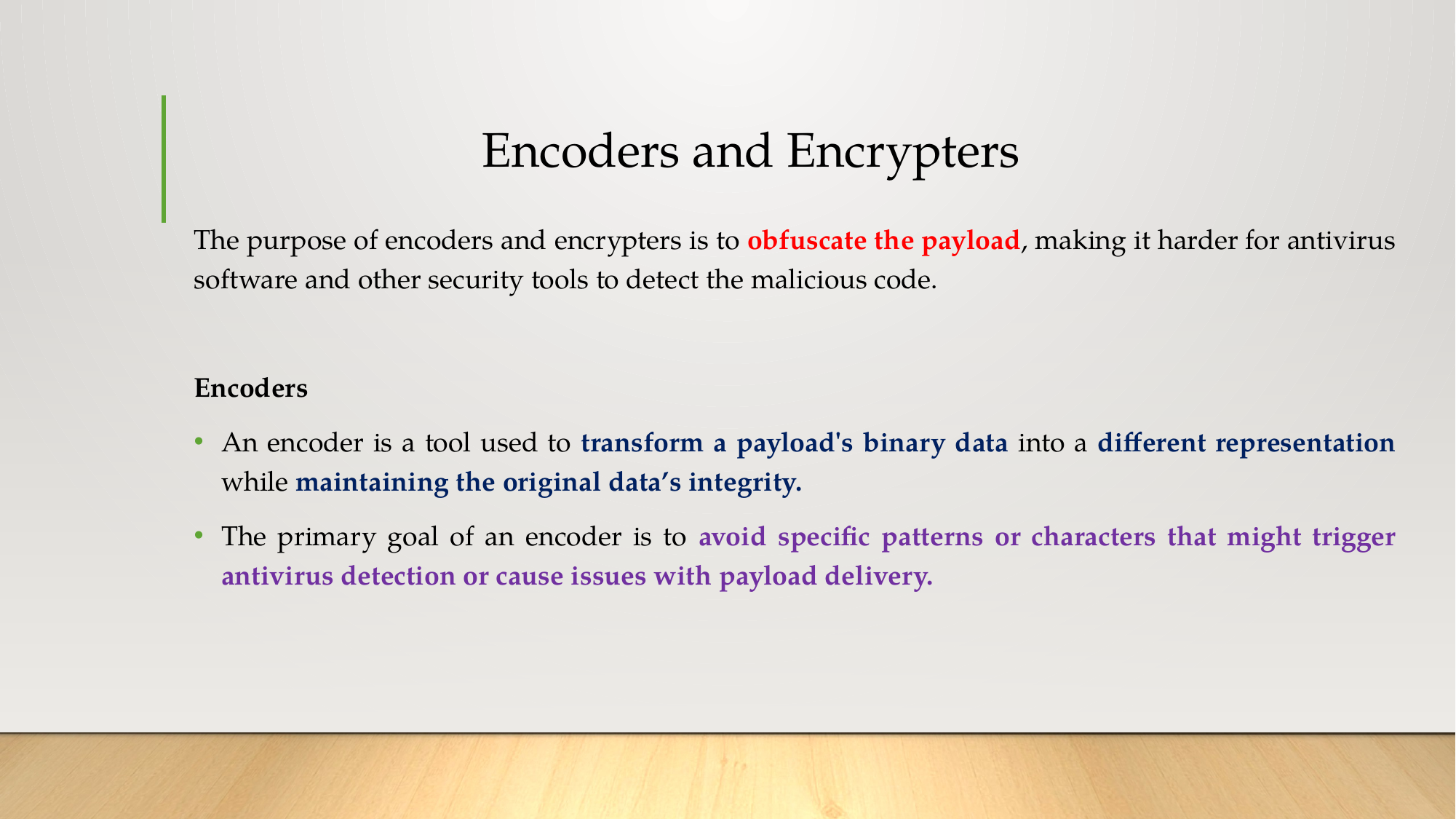

# Encoders and Encrypters
The purpose of encoders and encrypters is to obfuscate the payload, making it harder for antivirus software and other security tools to detect the malicious code.

Encoders
An encoder is a tool used to transform a payload's binary data into a different representation while maintaining the original data’s integrity.
The primary goal of an encoder is to avoid specific patterns or characters that might trigger antivirus detection or cause issues with payload delivery.